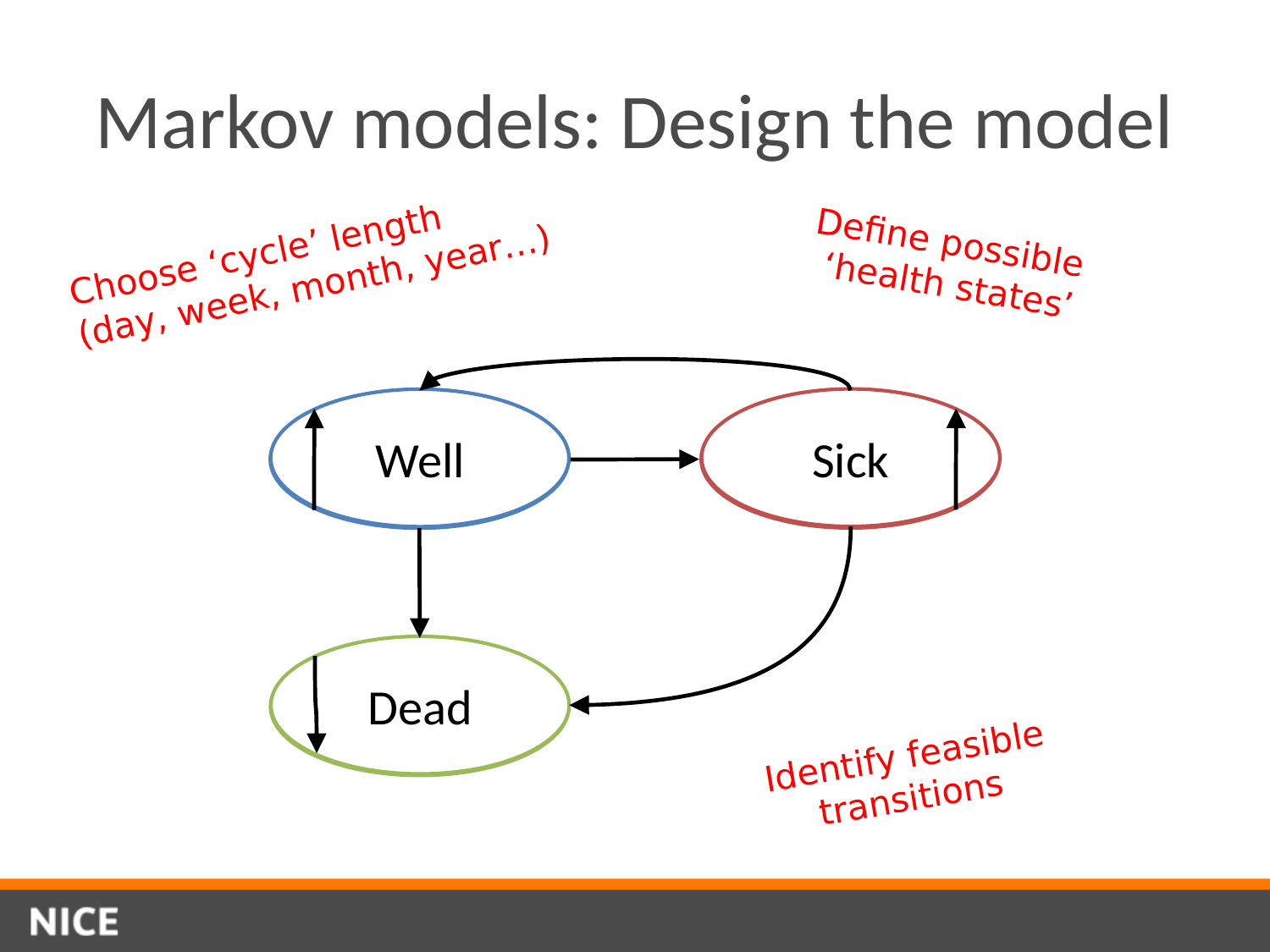

# Markov models: Design the model
Define possible
‘health states’
Choose ‘cycle’ length
(day, week, month, year…)
Sick
Well
Dead
State 2
State 1
State 3
Identify feasible
transitions